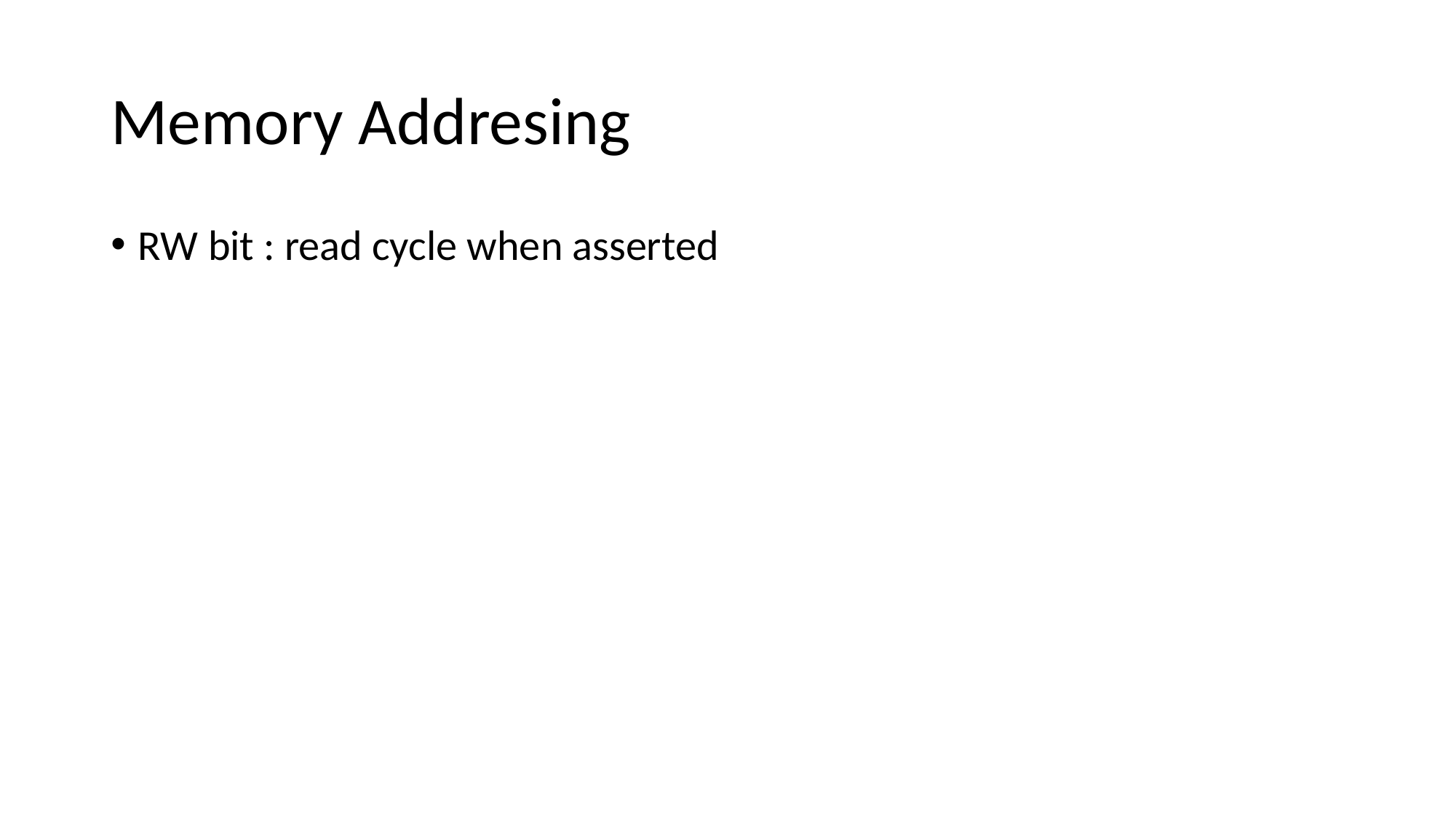

# Memory Addresing
RW bit : read cycle when asserted